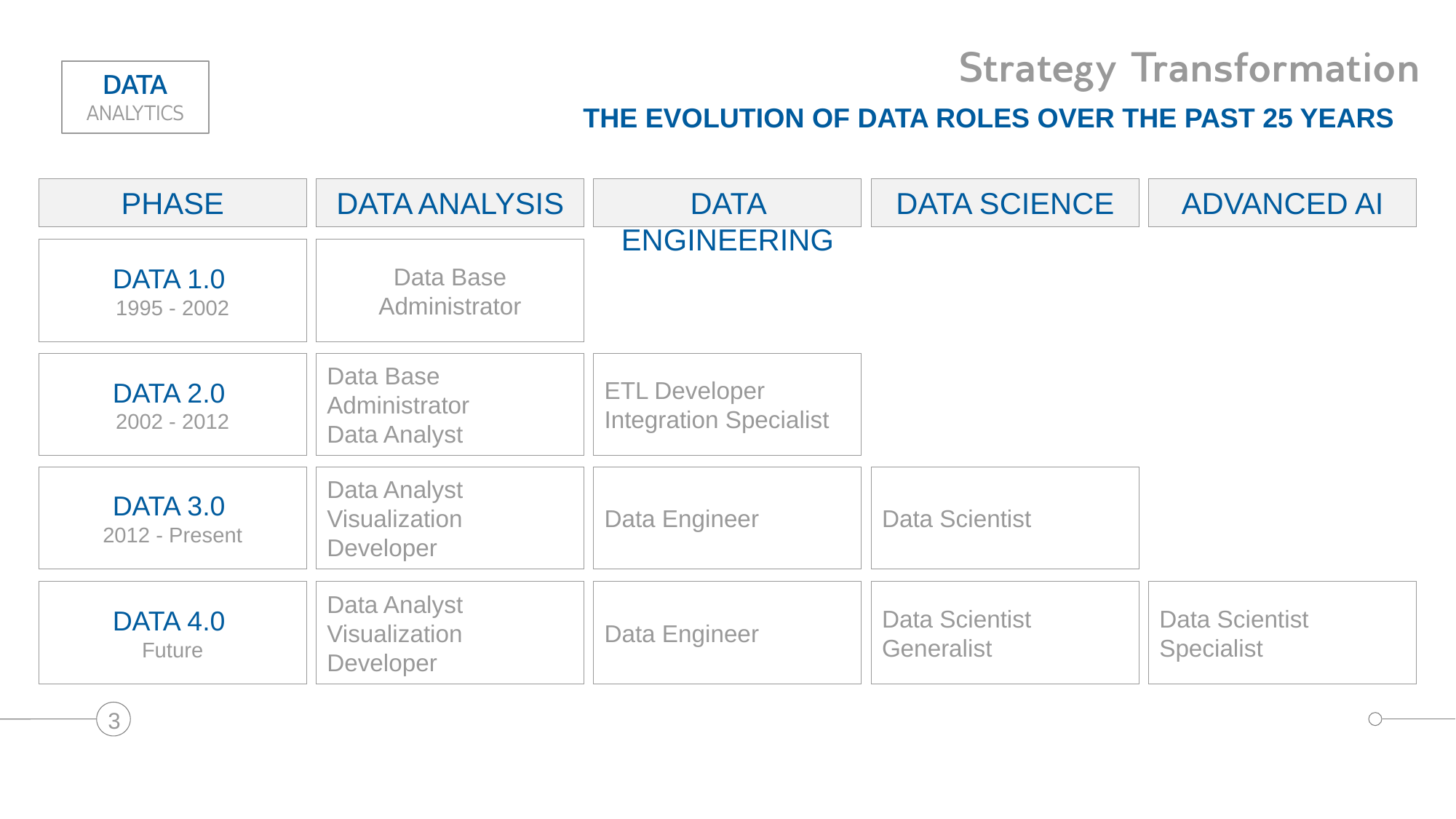

Strategy Transformation
DATA
ANALYTICS
THE EVOLUTION OF DATA ROLES OVER THE PAST 25 YEARS
PHASE
DATA ANALYSIS
DATA ENGINEERING
DATA SCIENCE
ADVANCED AI
DATA 1.0
1995 - 2002
Data Base Administrator
DATA 2.0
2002 - 2012
Data Base Administrator
Data Analyst
ETL Developer
Integration Specialist
DATA 3.0
2012 - Present
Data Analyst
Visualization Developer
Data Engineer
Data Scientist
DATA 4.0
Future
Data Analyst
Visualization Developer
Data Engineer
Data Scientist
Generalist
Data Scientist
Specialist
3